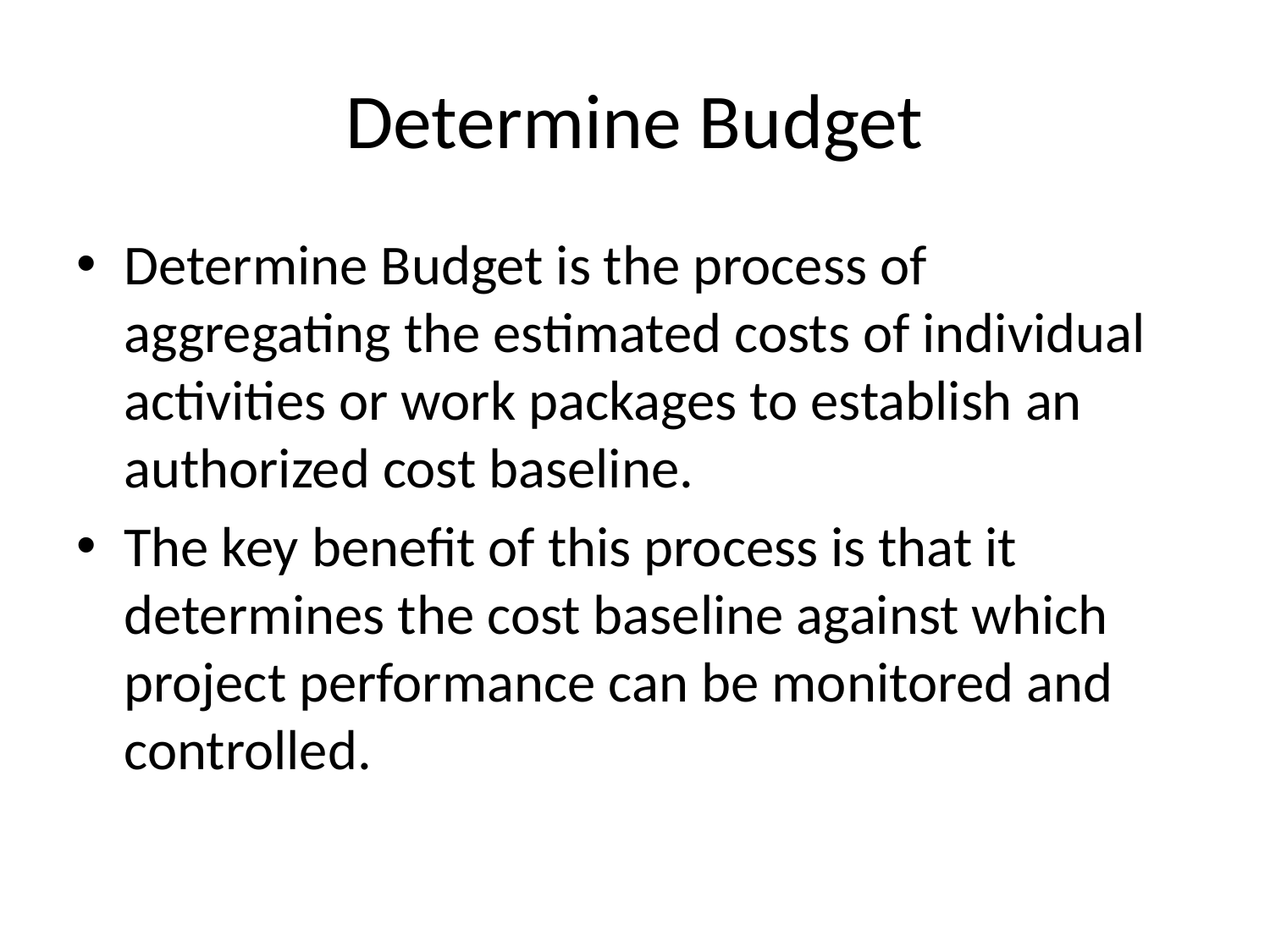

# Determine Budget
Determine Budget is the process of aggregating the estimated costs of individual activities or work packages to establish an authorized cost baseline.
The key benefit of this process is that it determines the cost baseline against which project performance can be monitored and controlled.